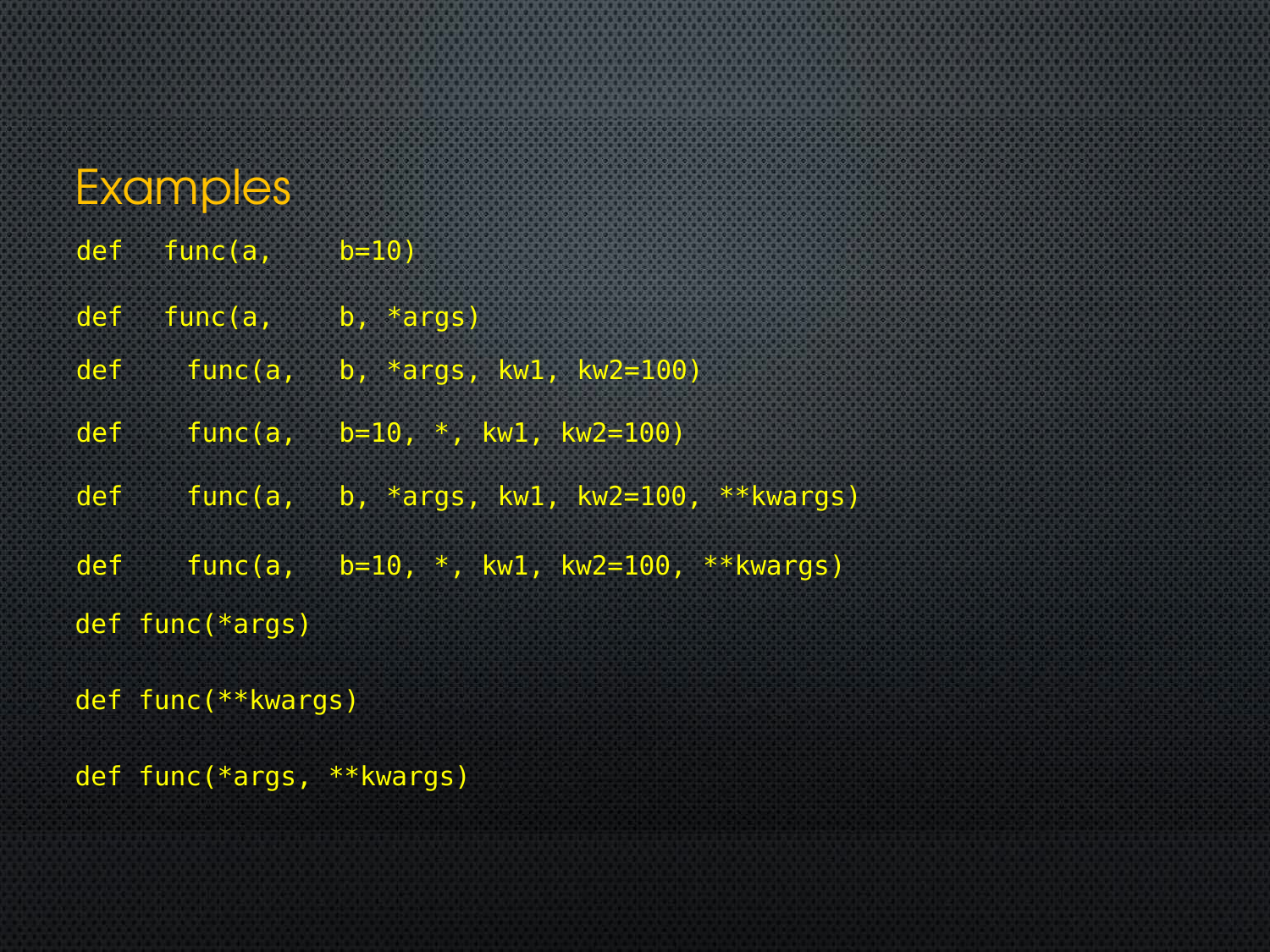

Examples
| def def | func(a, func(a, | b=10) b, \*args) |
| --- | --- | --- |
| def | func(a, | b, \*args, kw1, kw2=100) |
| def | func(a, | b=10, \*, kw1, kw2=100) |
| def | func(a, | b, \*args, kw1, kw2=100, \*\*kwargs) |
| def | func(a, | b=10, \*, kw1, kw2=100, \*\*kwargs) |
def func(*args)

def func(**kwargs)

def func(*args, **kwargs)